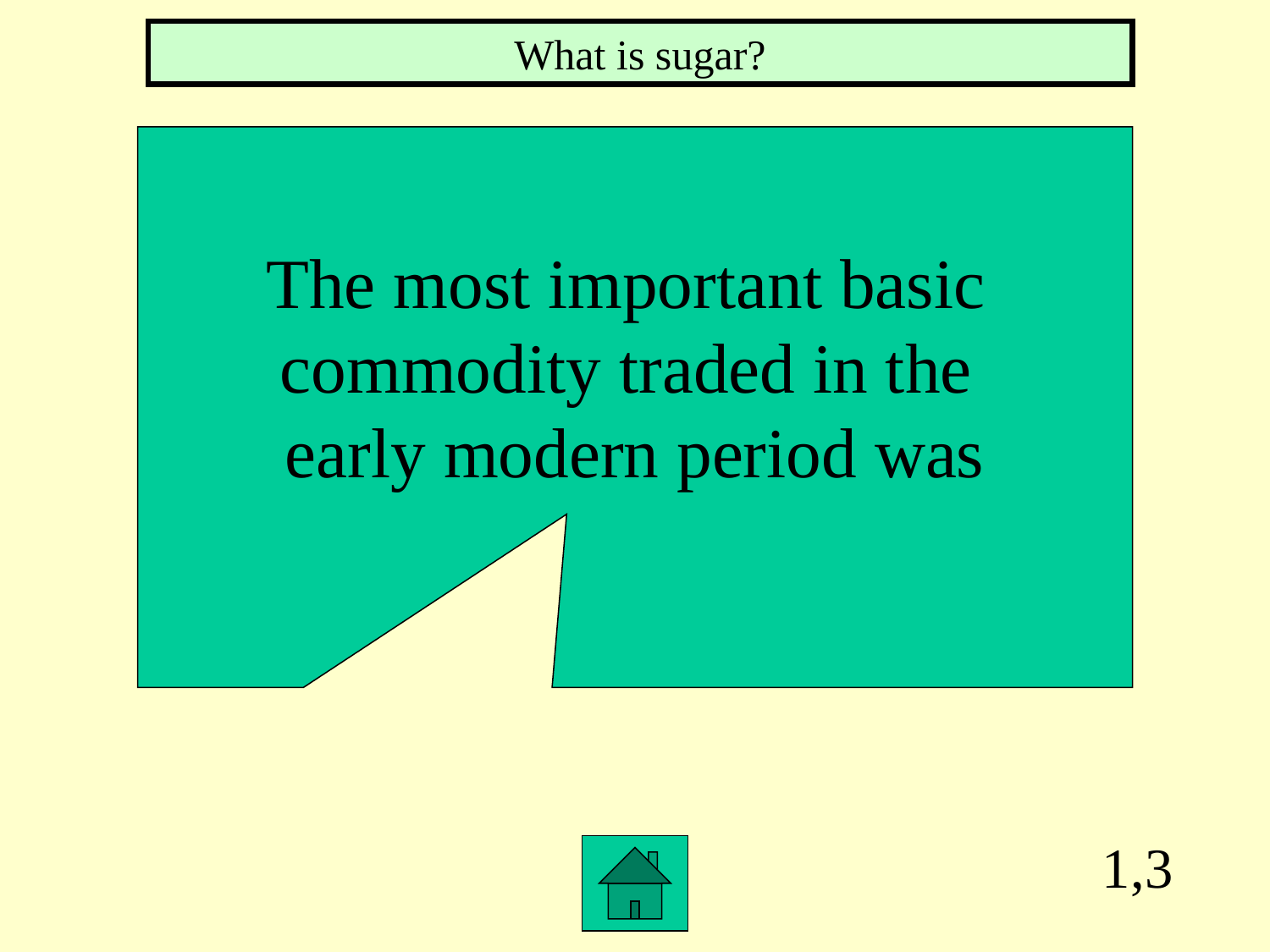

What is sugar?
The most important basic
commodity traded in the
early modern period was

1,3